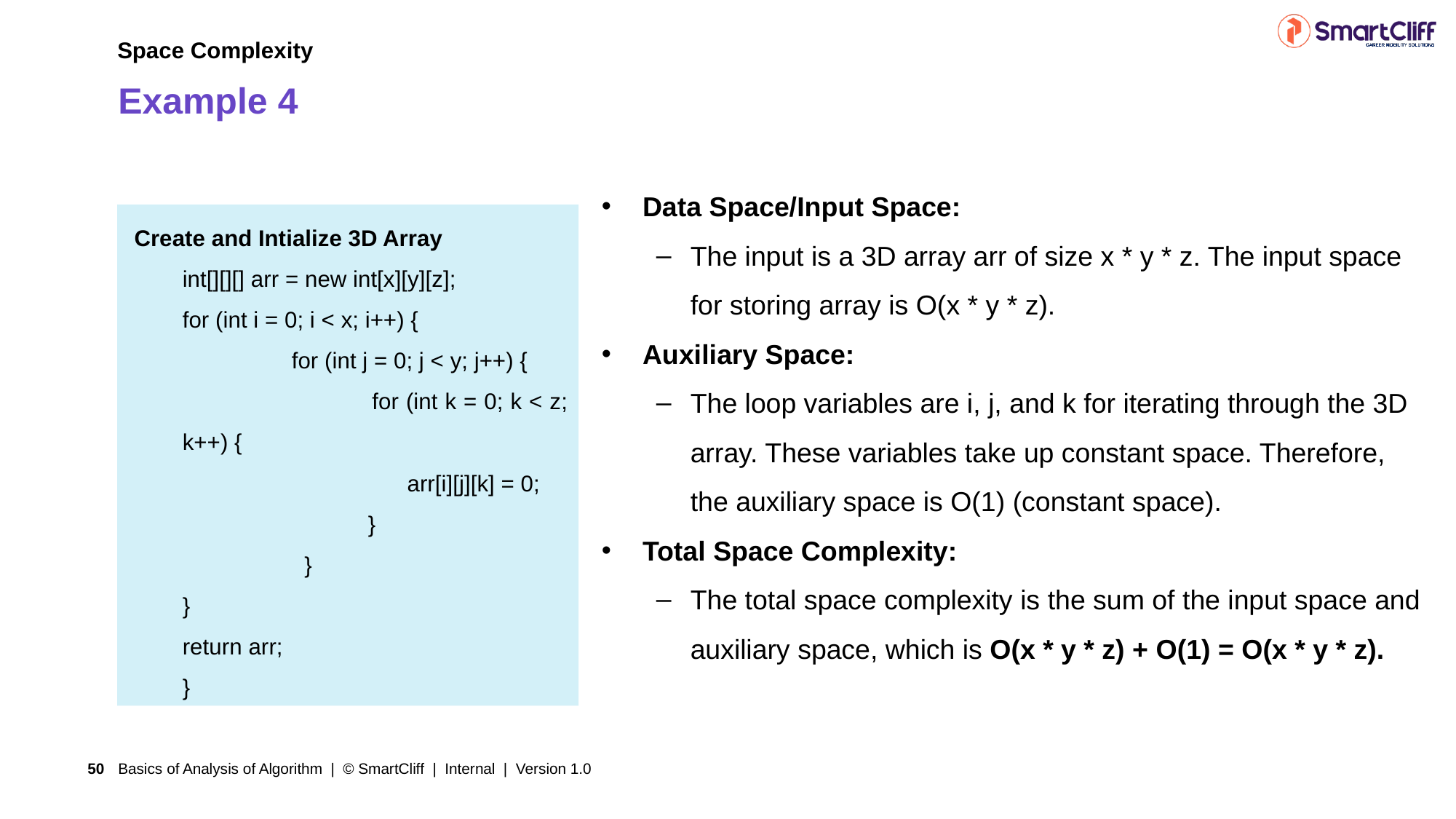

Space Complexity
# Example 4
Data Space/Input Space:
The input is a 3D array arr of size x * y * z. The input space for storing array is O(x * y * z).
Auxiliary Space:
The loop variables are i, j, and k for iterating through the 3D array. These variables take up constant space. Therefore, the auxiliary space is O(1) (constant space).
Total Space Complexity:
The total space complexity is the sum of the input space and auxiliary space, which is O(x * y * z) + O(1) = O(x * y * z).

 Create and Intialize 3D Array
int[][][] arr = new int[x][y][z];
for (int i = 0; i < x; i++) {
	for (int j = 0; j < y; j++) {
	           for (int k = 0; k < z; k++) {
		 arr[i][j][k] = 0;
	            }
	  }
}
return arr;
}
Basics of Analysis of Algorithm  |  © SmartCliff  |  Internal  |  Version 1.0
50